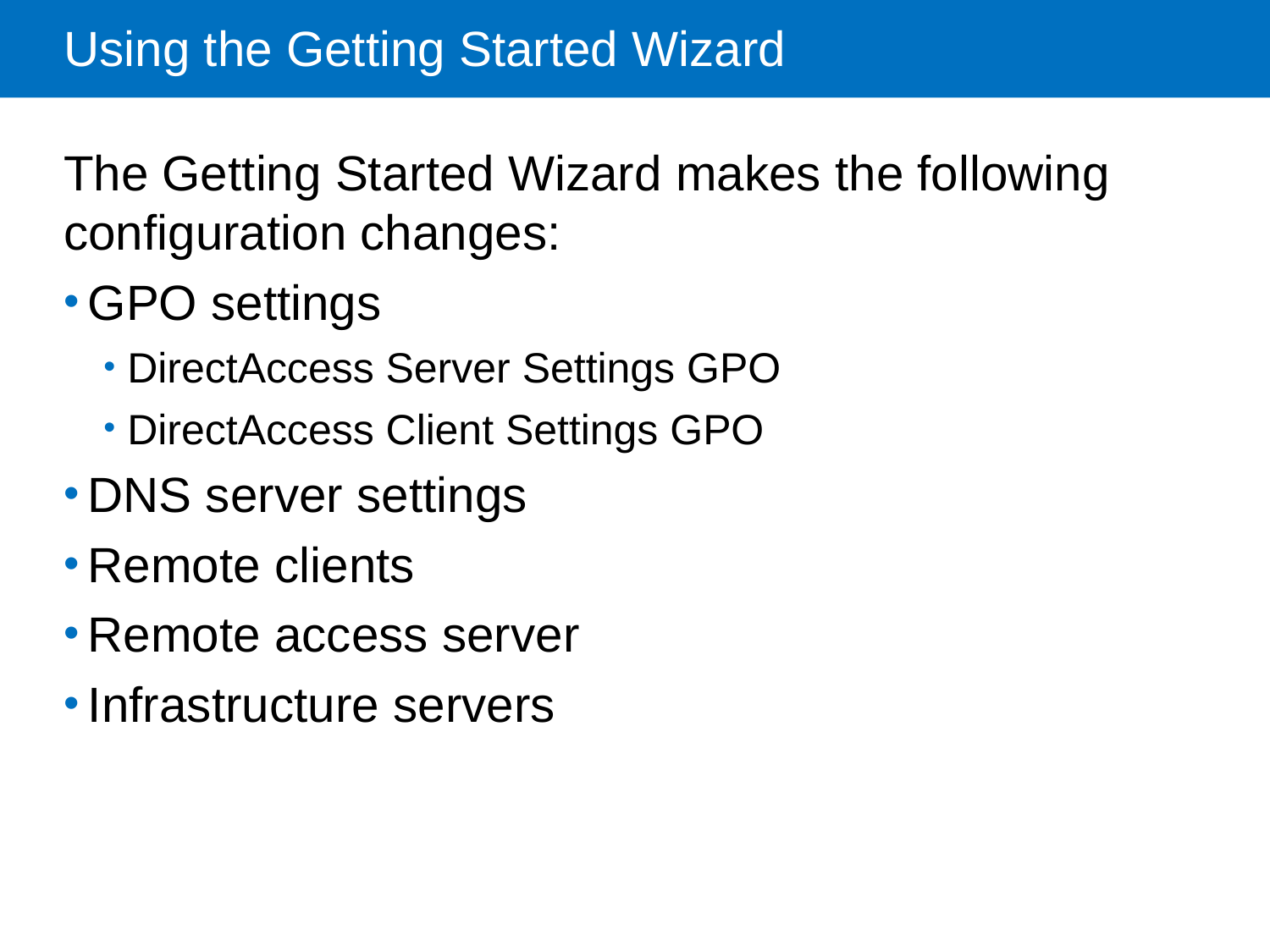

# Using the Getting Started Wizard
The Getting Started Wizard makes the following configuration changes:
GPO settings
DirectAccess Server Settings GPO
DirectAccess Client Settings GPO
DNS server settings
Remote clients
Remote access server
Infrastructure servers